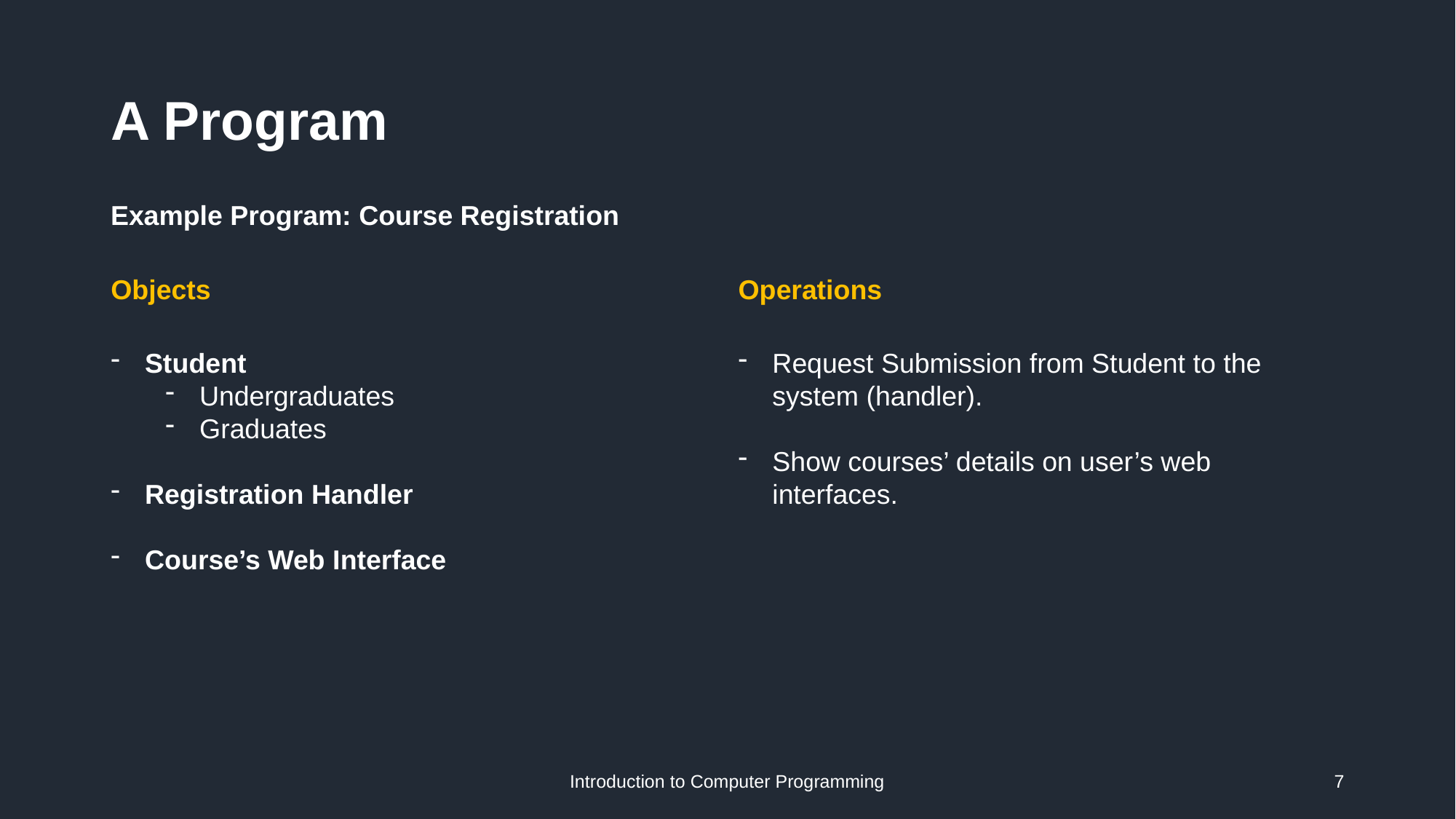

# A Program
Example Program: Course Registration
Objects
Operations
Student
Undergraduates
Graduates

Registration Handler

Course’s Web Interface
Request Submission from Student to the system (handler).

Show courses’ details on user’s web interfaces.
Introduction to Computer Programming
7